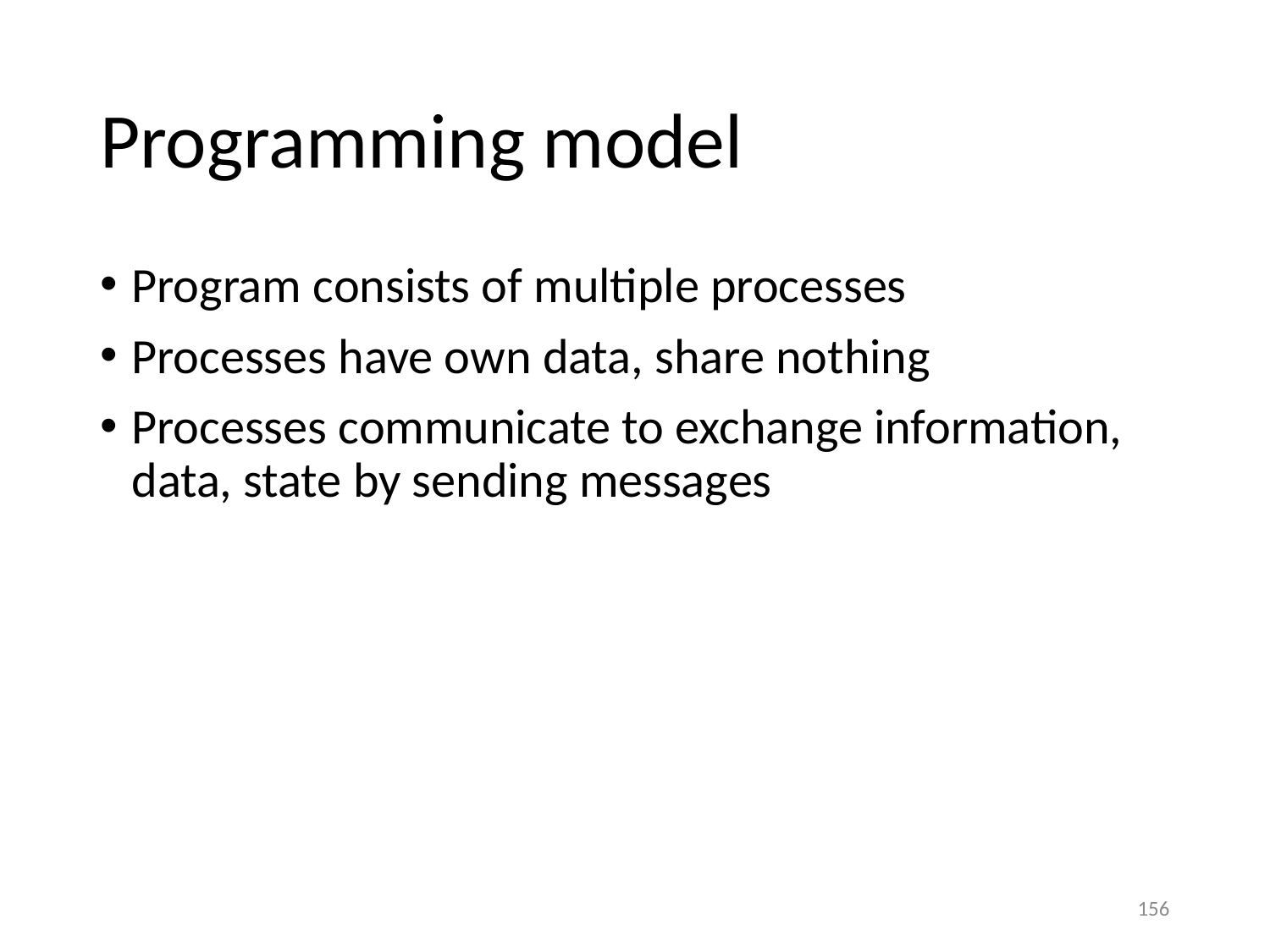

# Programming model
Program consists of multiple processes
Processes have own data, share nothing
Processes communicate to exchange information, data, state by sending messages
156